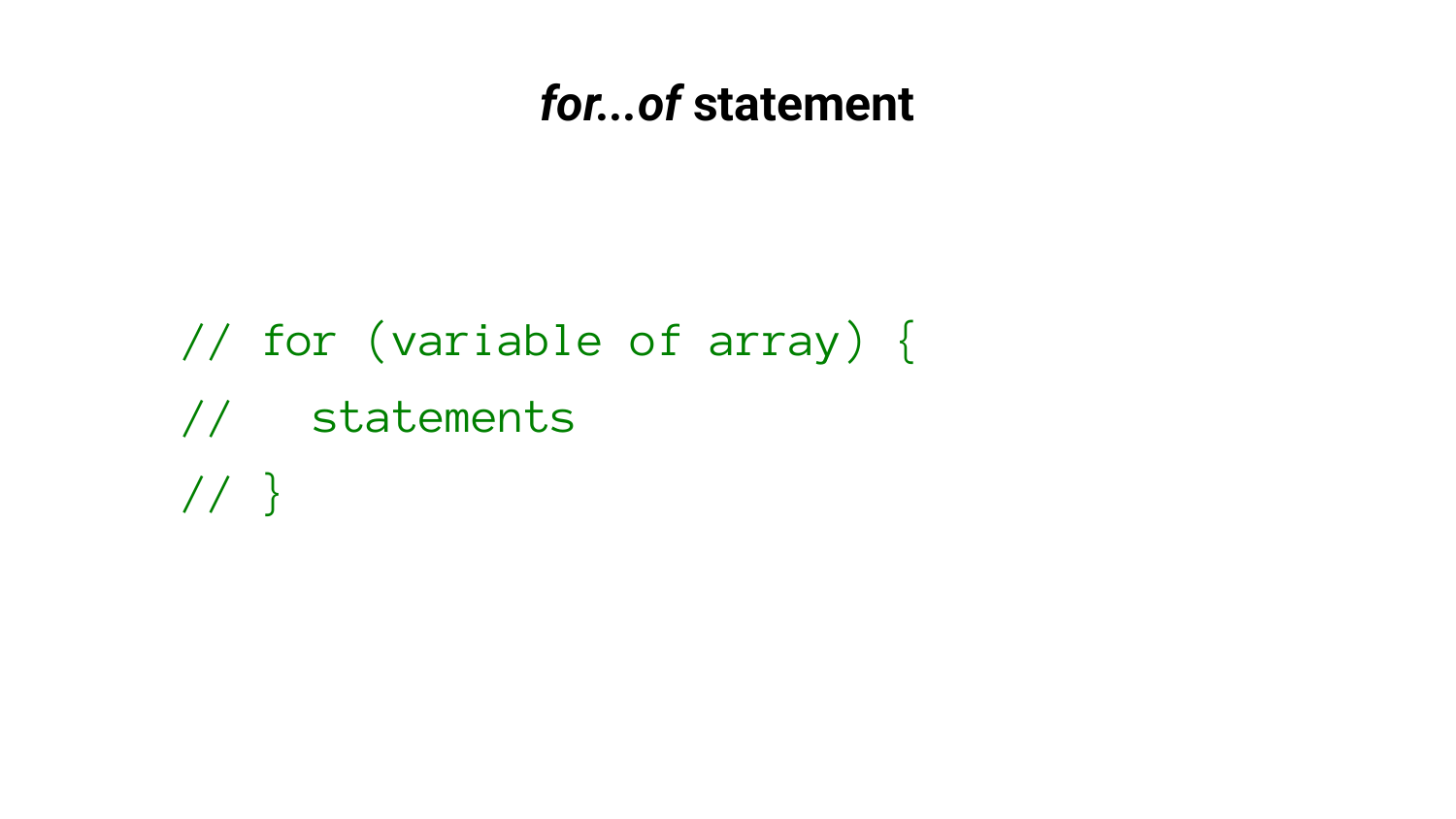

for...of statement
// for (variable of array) {
//   statements
// }